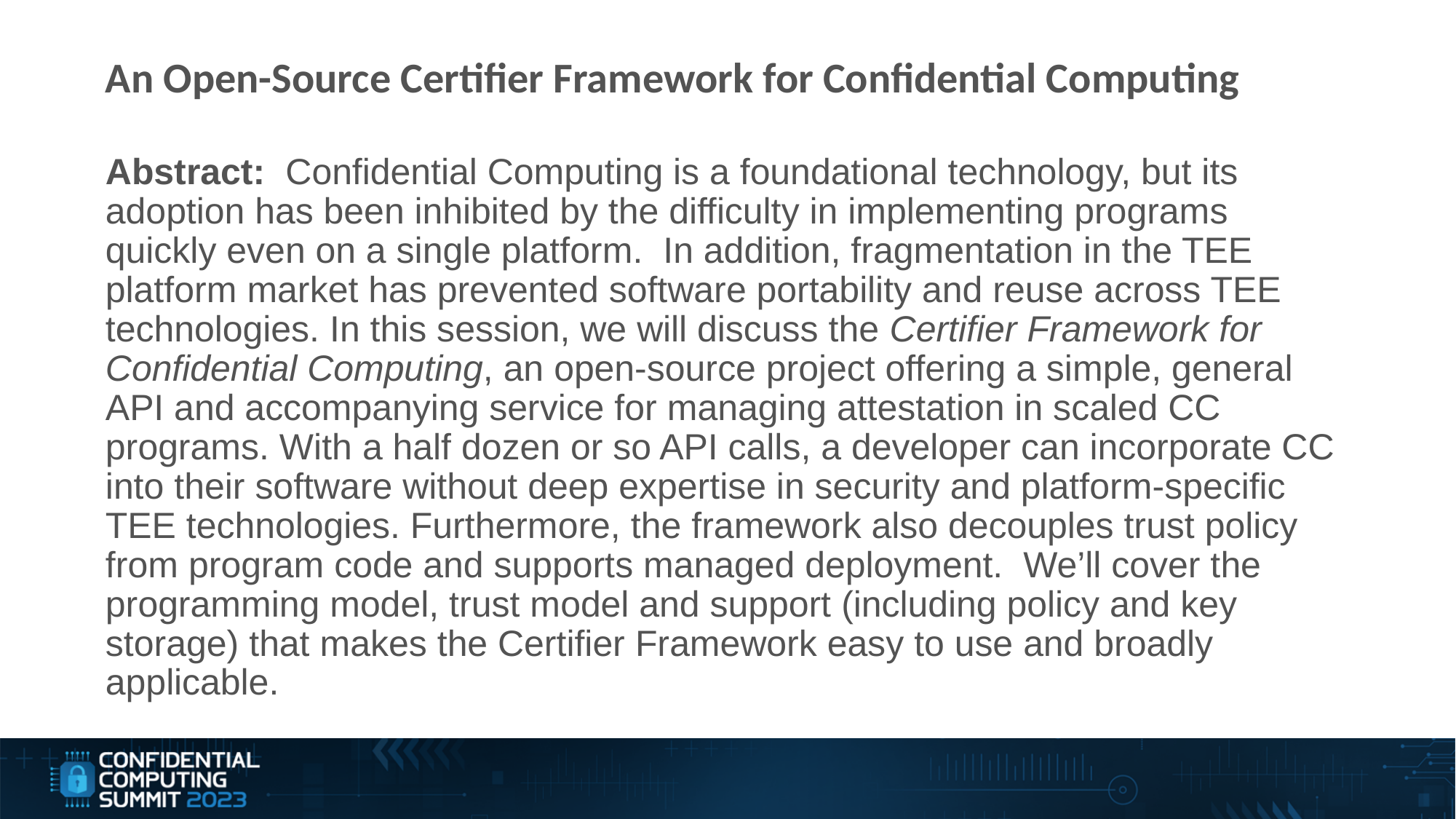

# An Open-Source Certifier Framework for Confidential Computing
Abstract:  Confidential Computing is a foundational technology, but its adoption has been inhibited by the difficulty in implementing programs quickly even on a single platform.  In addition, fragmentation in the TEE platform market has prevented software portability and reuse across TEE technologies. In this session, we will discuss the Certifier Framework for Confidential Computing, an open-source project offering a simple, general API and accompanying service for managing attestation in scaled CC programs. With a half dozen or so API calls, a developer can incorporate CC into their software without deep expertise in security and platform-specific TEE technologies. Furthermore, the framework also decouples trust policy from program code and supports managed deployment.  We’ll cover the programming model, trust model and support (including policy and key storage) that makes the Certifier Framework easy to use and broadly applicable.